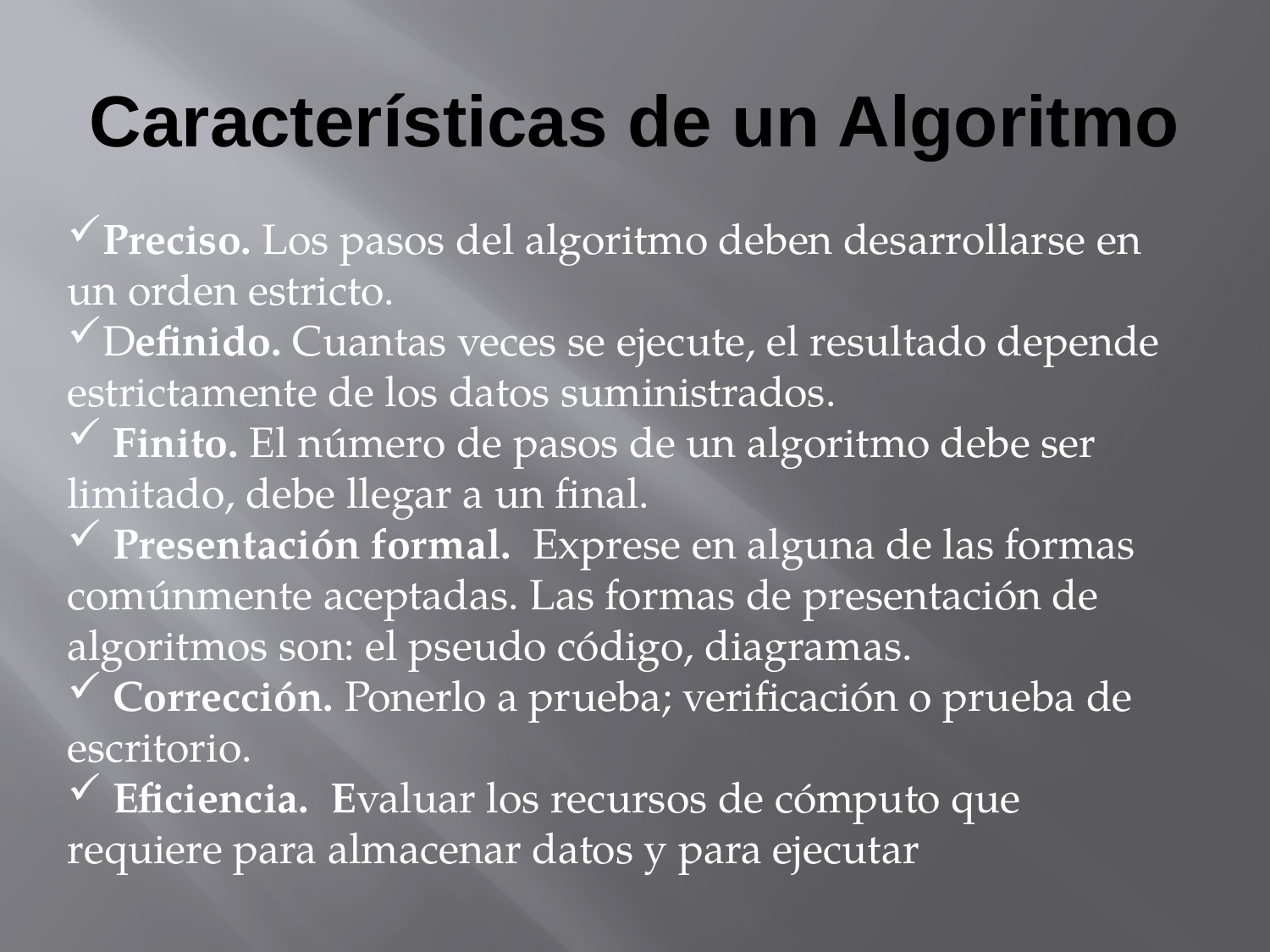

# Características de un Algoritmo
Preciso. Los pasos del algoritmo deben desarrollarse en un orden estricto.
Definido. Cuantas veces se ejecute, el resultado depende estrictamente de los datos suministrados.
 Finito. El número de pasos de un algoritmo debe ser limitado, debe llegar a un final.
 Presentación formal.  Exprese en alguna de las formas comúnmente aceptadas. Las formas de presentación de algoritmos son: el pseudo código, diagramas.
 Corrección. Ponerlo a prueba; verificación o prueba de escritorio.
 Eficiencia.  Evaluar los recursos de cómputo que requiere para almacenar datos y para ejecutar